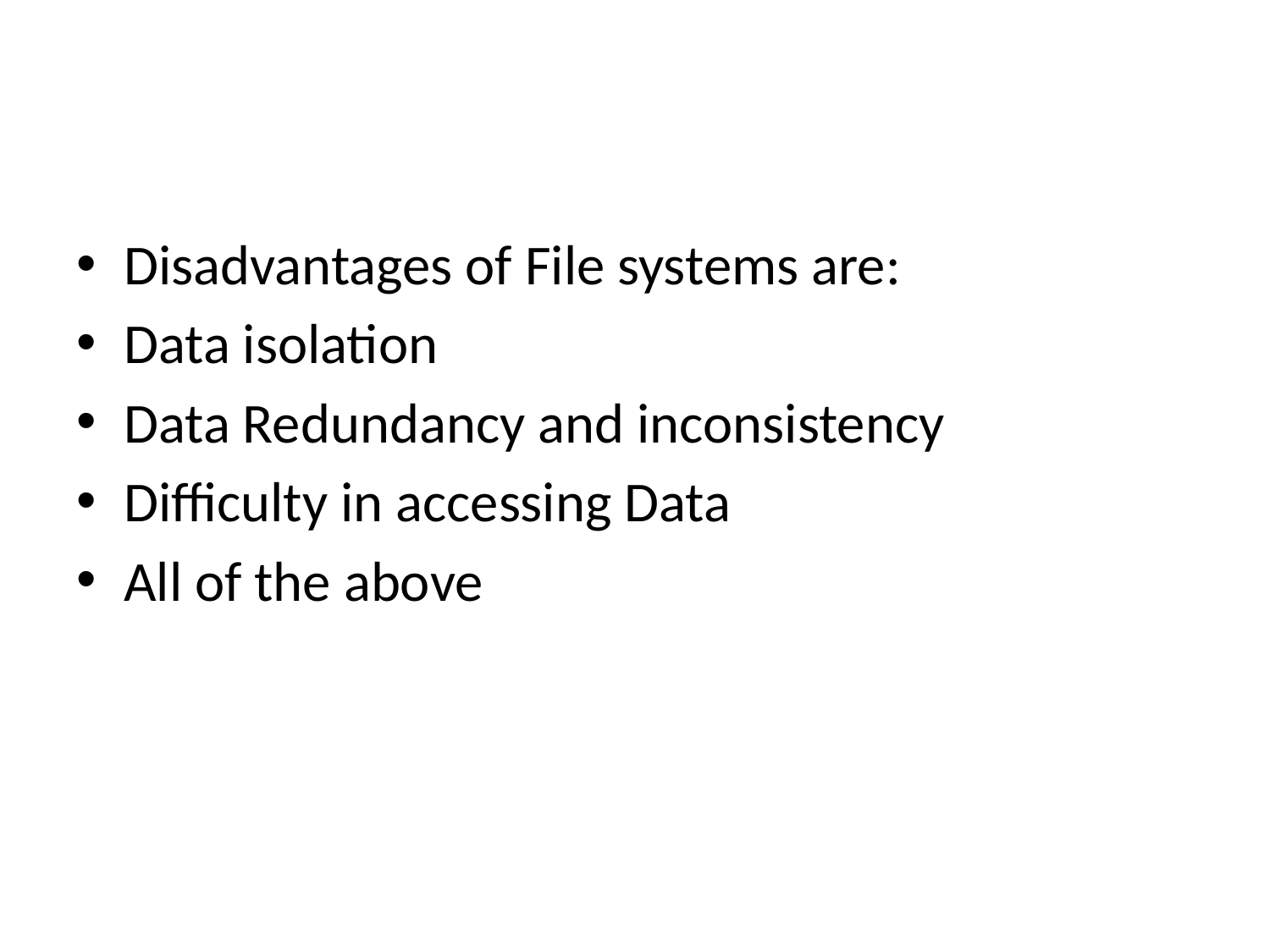

#
Disadvantages of File systems are:
Data isolation
Data Redundancy and inconsistency
Difficulty in accessing Data
All of the above